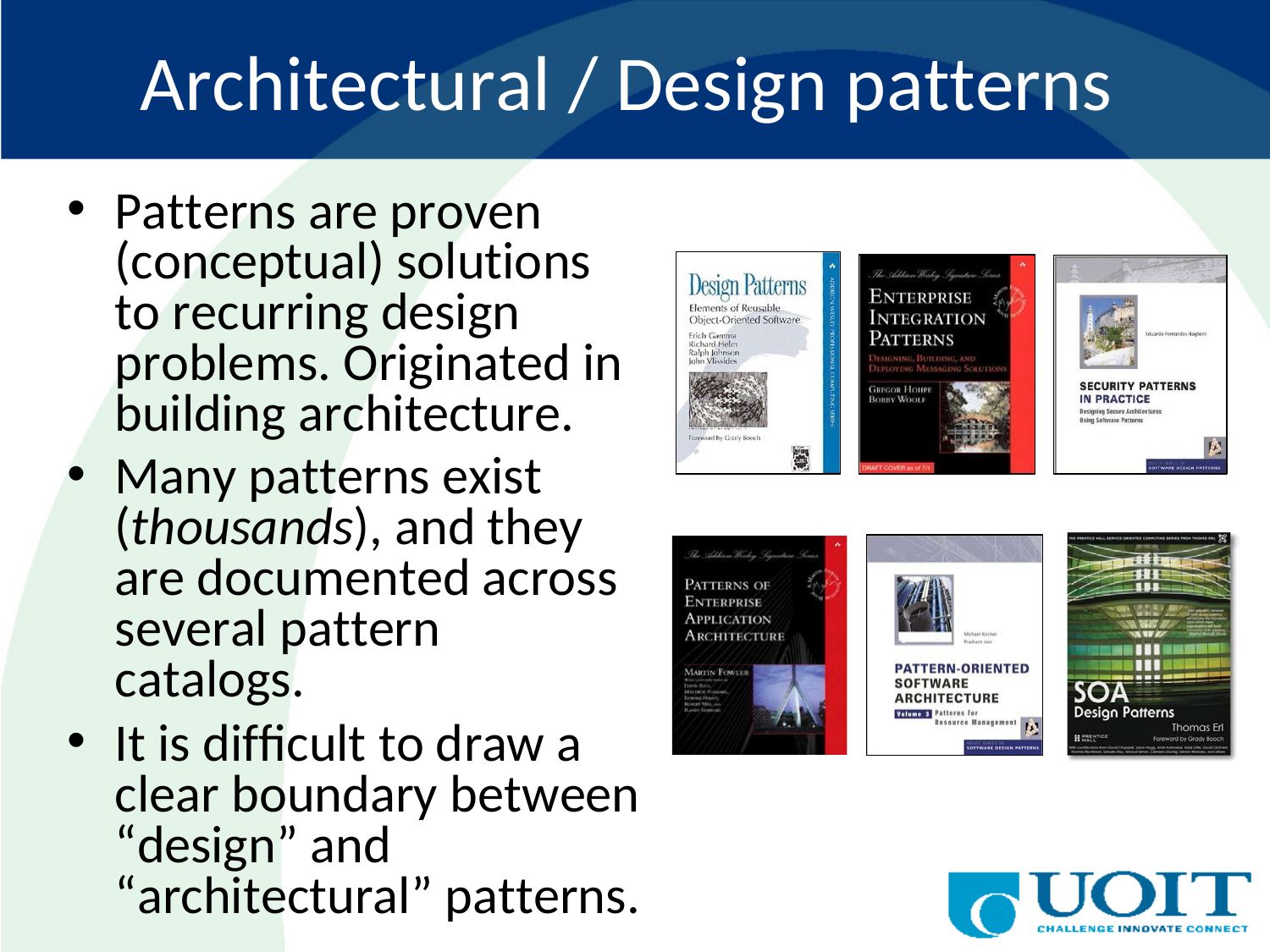

# Architectural / Design patterns
Patterns are proven (conceptual) solutions to recurring design problems. Originated in building architecture.
Many patterns exist (thousands), and they are documented across several pattern catalogs.
It is difficult to draw a clear boundary between “design” and “architectural” patterns.